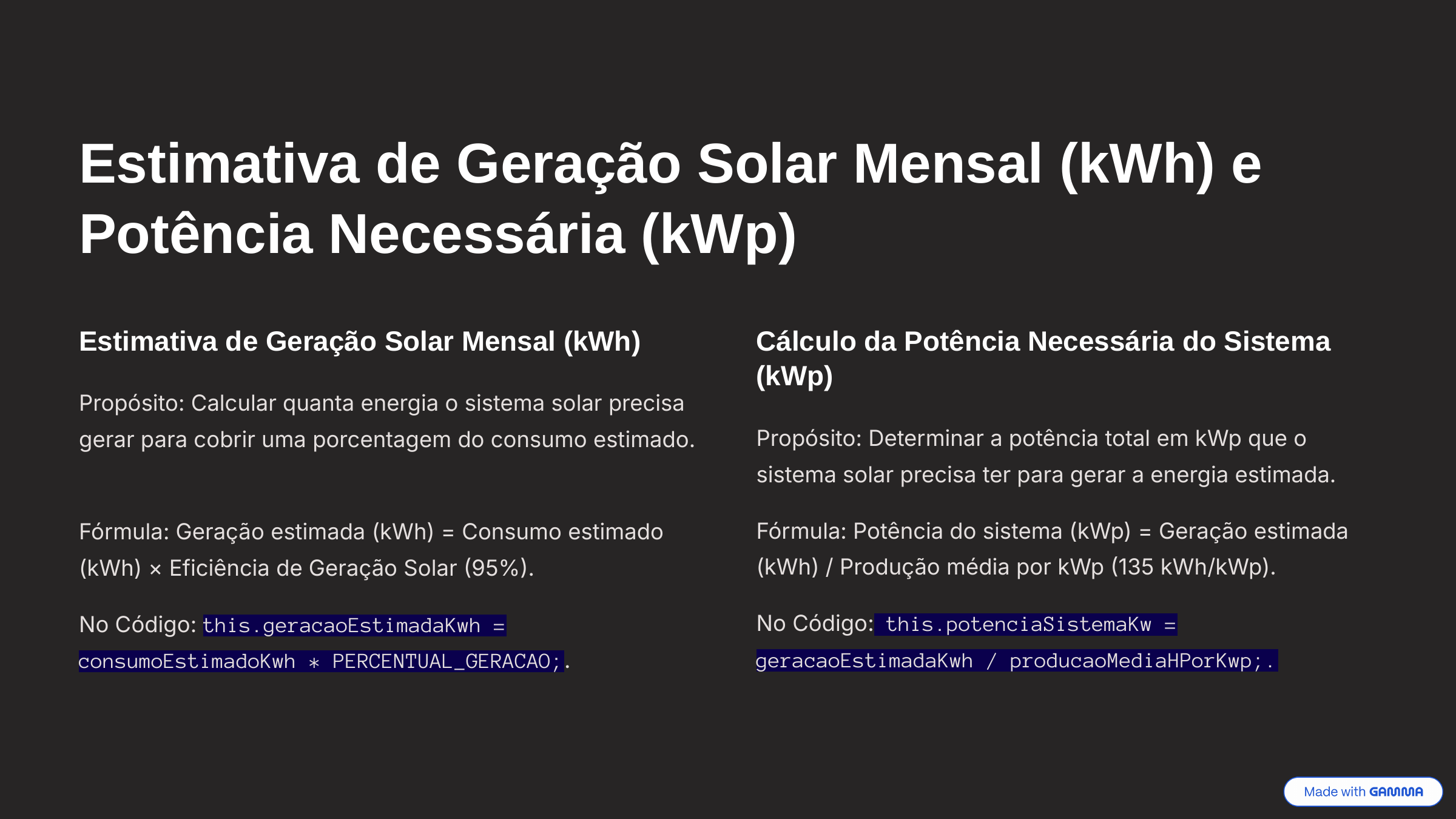

Estimativa de Geração Solar Mensal (kWh) e Potência Necessária (kWp)
Estimativa de Geração Solar Mensal (kWh)
Cálculo da Potência Necessária do Sistema (kWp)
Propósito: Calcular quanta energia o sistema solar precisa gerar para cobrir uma porcentagem do consumo estimado.
Propósito: Determinar a potência total em kWp que o sistema solar precisa ter para gerar a energia estimada.
Fórmula: Potência do sistema (kWp) = Geração estimada (kWh) / Produção média por kWp (135 kWh/kWp).
Fórmula: Geração estimada (kWh) = Consumo estimado (kWh) × Eficiência de Geração Solar (95%).
No Código: this.potenciaSistemaKw = geracaoEstimadaKwh / producaoMediaHPorKwp;.
No Código: this.geracaoEstimadaKwh = consumoEstimadoKwh * PERCENTUAL_GERACAO;.